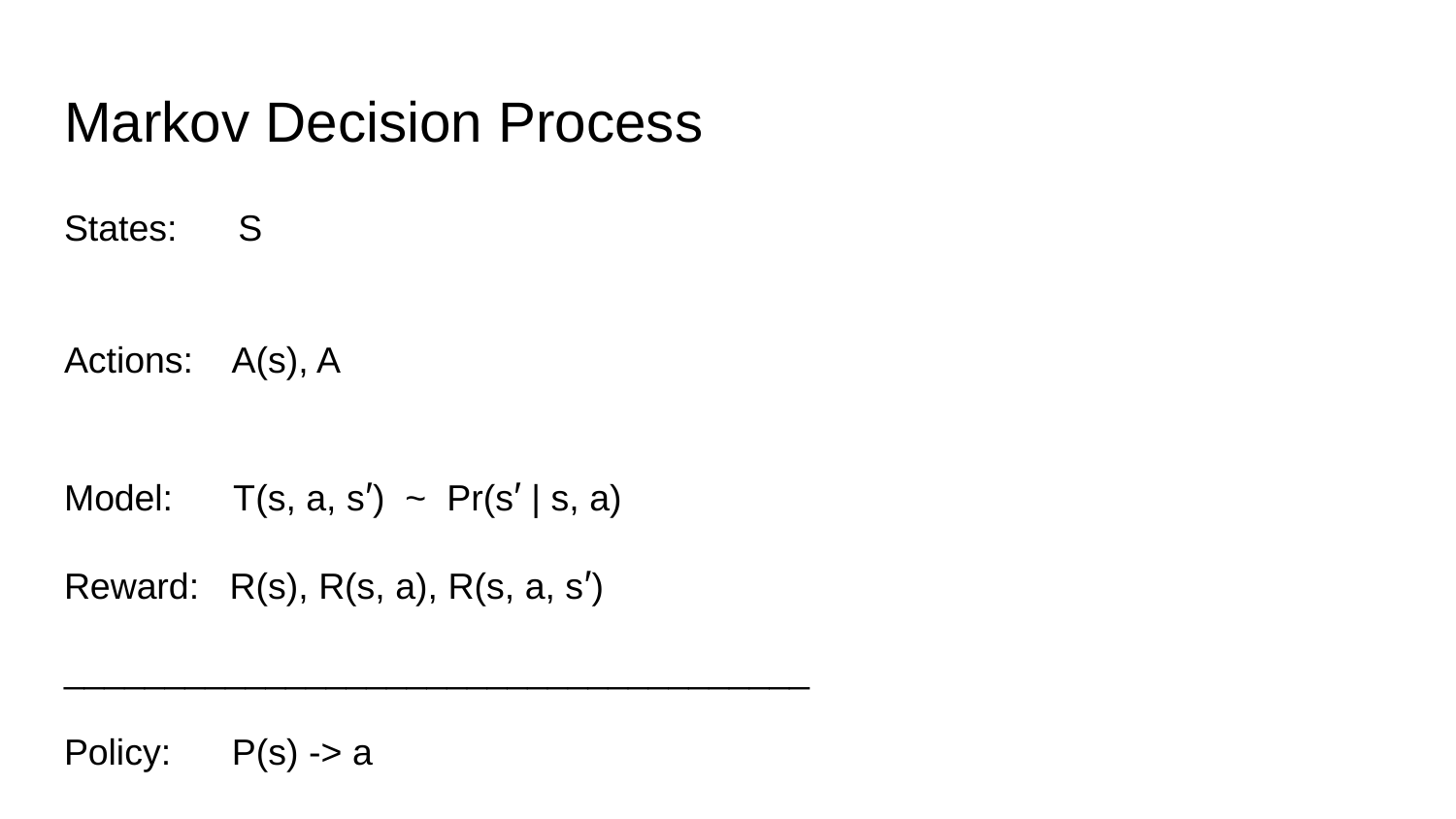

# Markov Decision Process
States:      S
Actions:    A(s), A
Model:      T(s, a, s′)  ~  Pr(s′ | s, a)
Reward:   R(s), R(s, a), R(s, a, s′)
_____________________________________
Policy:      P(s) -> a
			P*